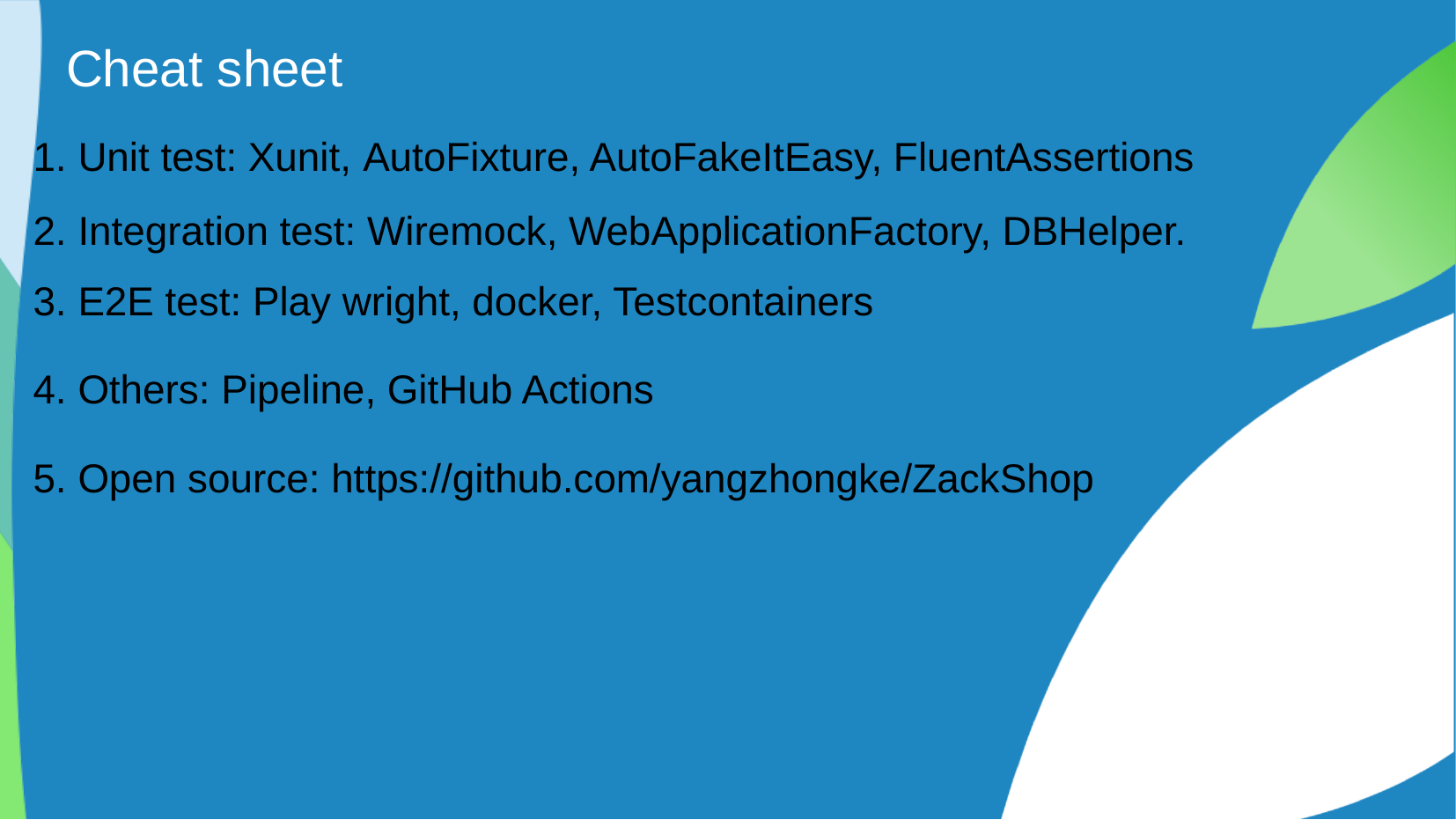

# Cheat sheet
1. Unit test: Xunit, AutoFixture, AutoFakeItEasy, FluentAssertions
2. Integration test: Wiremock, WebApplicationFactory, DBHelper.
3. E2E test: Play wright, docker, Testcontainers
4. Others: Pipeline, GitHub Actions
5. Open source: https://github.com/yangzhongke/ZackShop